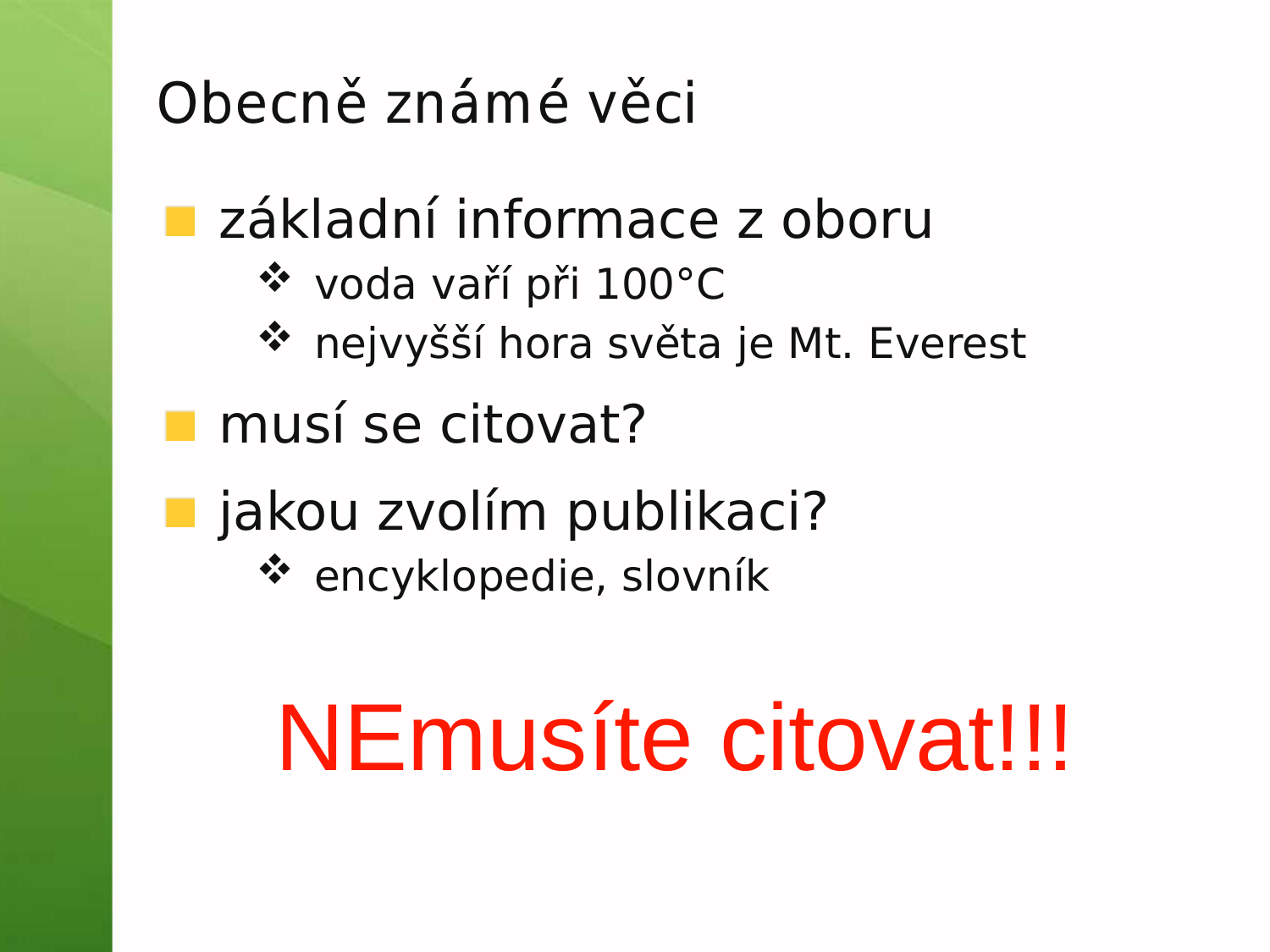

# Obecně známé věci
základní informace z oboru
voda vaří při 100°C
nejvyšší hora světa je Mt. Everest
musí se citovat?
jakou zvolím publikaci?
encyklopedie, slovník
NEmusíte citovat!!!